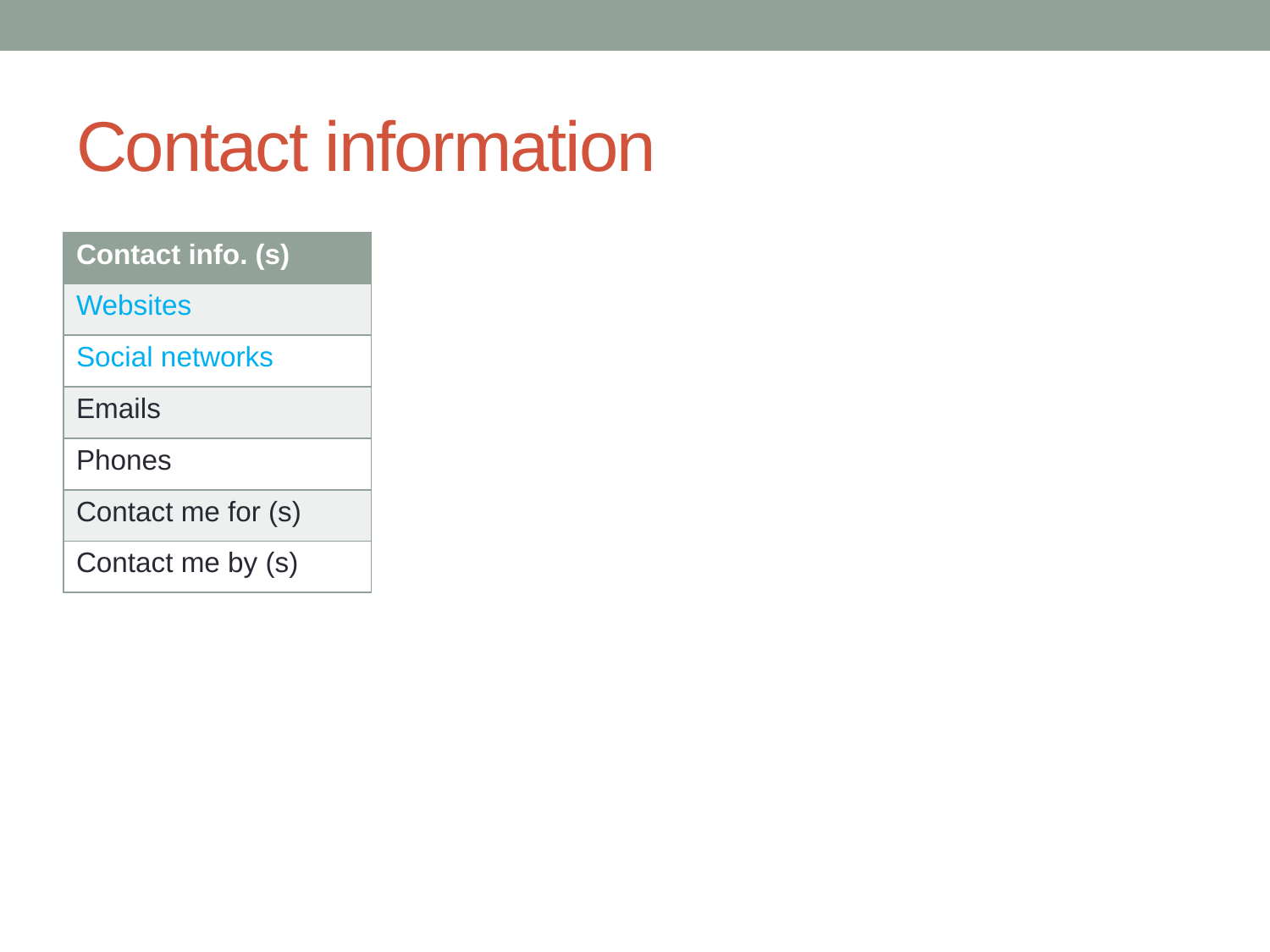

# Contact information
| Contact info. (s) |
| --- |
| Websites |
| Social networks |
| Emails |
| Phones |
| Contact me for (s) |
| Contact me by (s) |